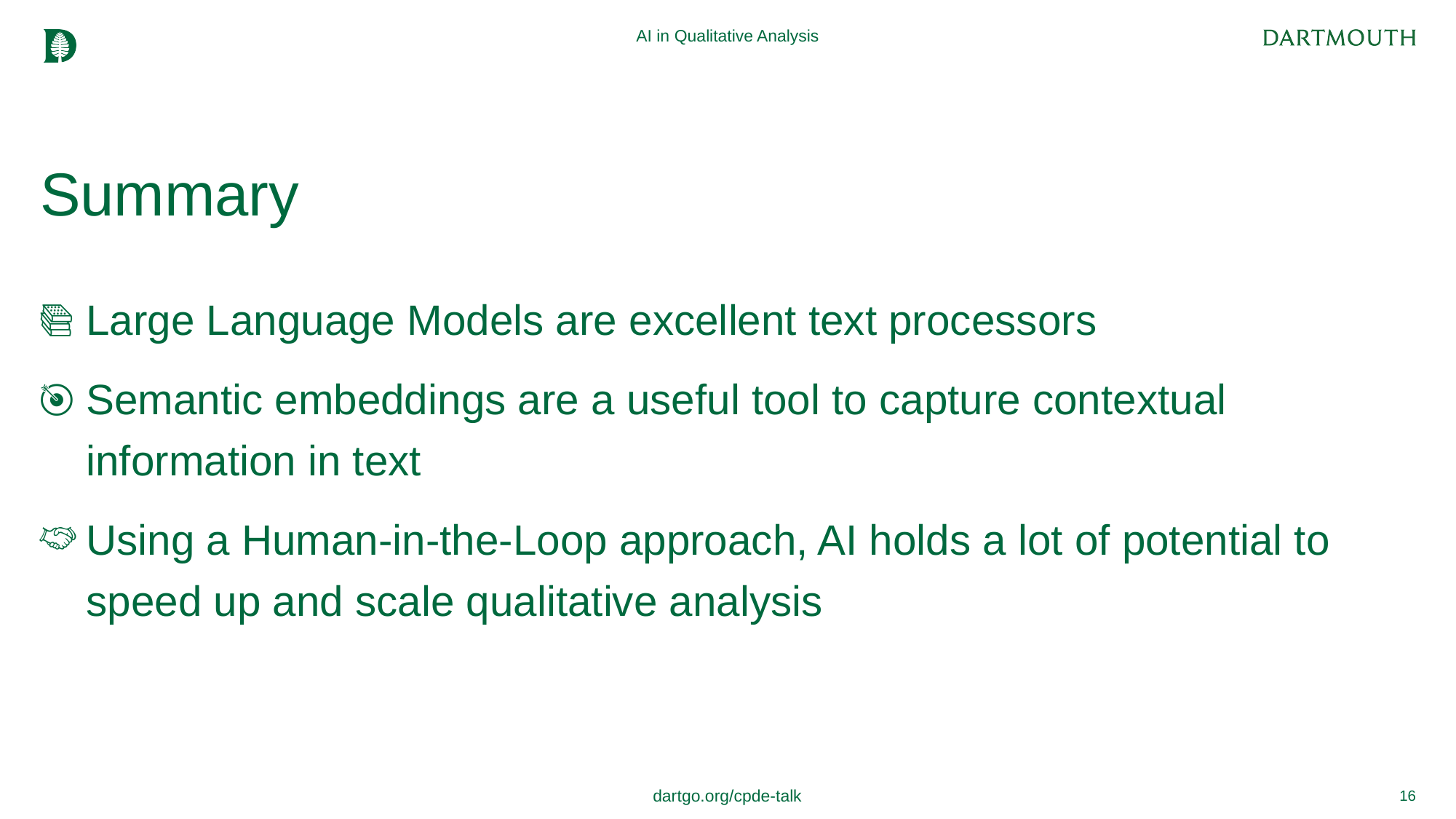

AI in Qualitative Analysis
# Summary
Large Language Models are excellent text processors
Semantic embeddings are a useful tool to capture contextual information in text
Using a Human-in-the-Loop approach, AI holds a lot of potential to speed up and scale qualitative analysis
16